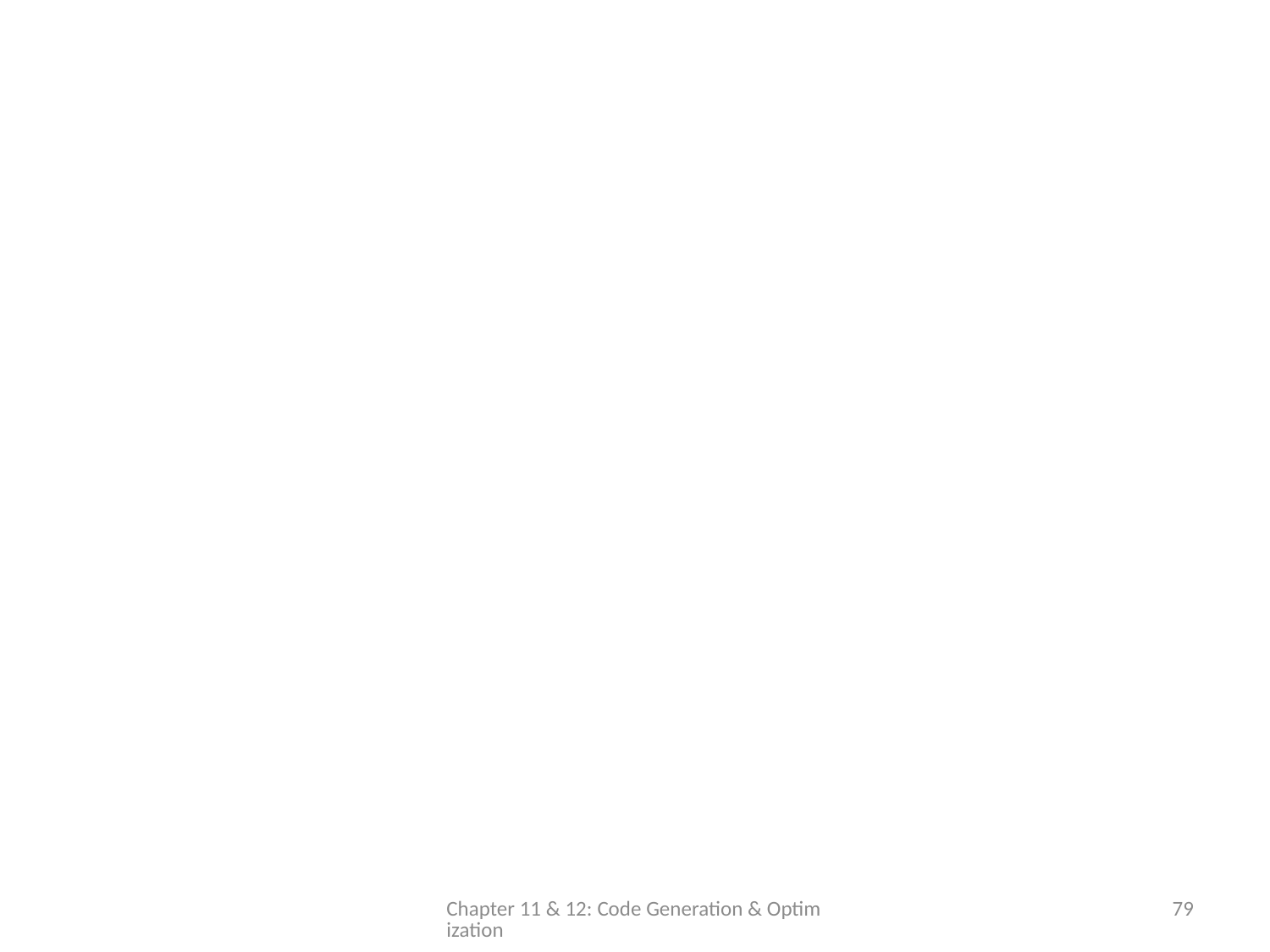

#

Chapter 11 & 12: Code Generation & Optimization
79